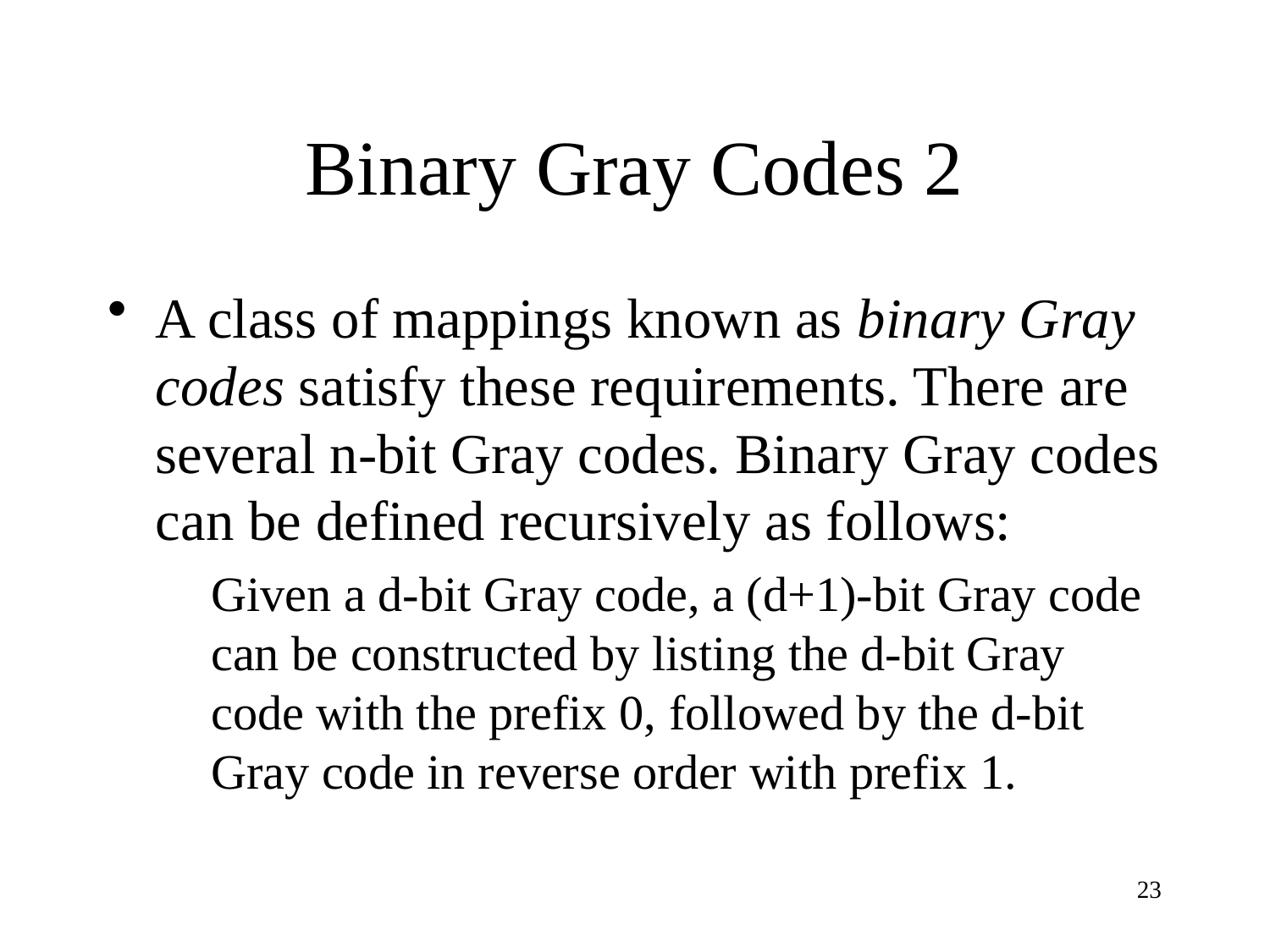

# Binary Gray Codes 2
A class of mappings known as binary Gray codes satisfy these requirements. There are several n-bit Gray codes. Binary Gray codes can be defined recursively as follows:
Given a d-bit Gray code, a (d+1)-bit Gray code can be constructed by listing the d-bit Gray code with the prefix 0, followed by the d-bit Gray code in reverse order with prefix 1.
23